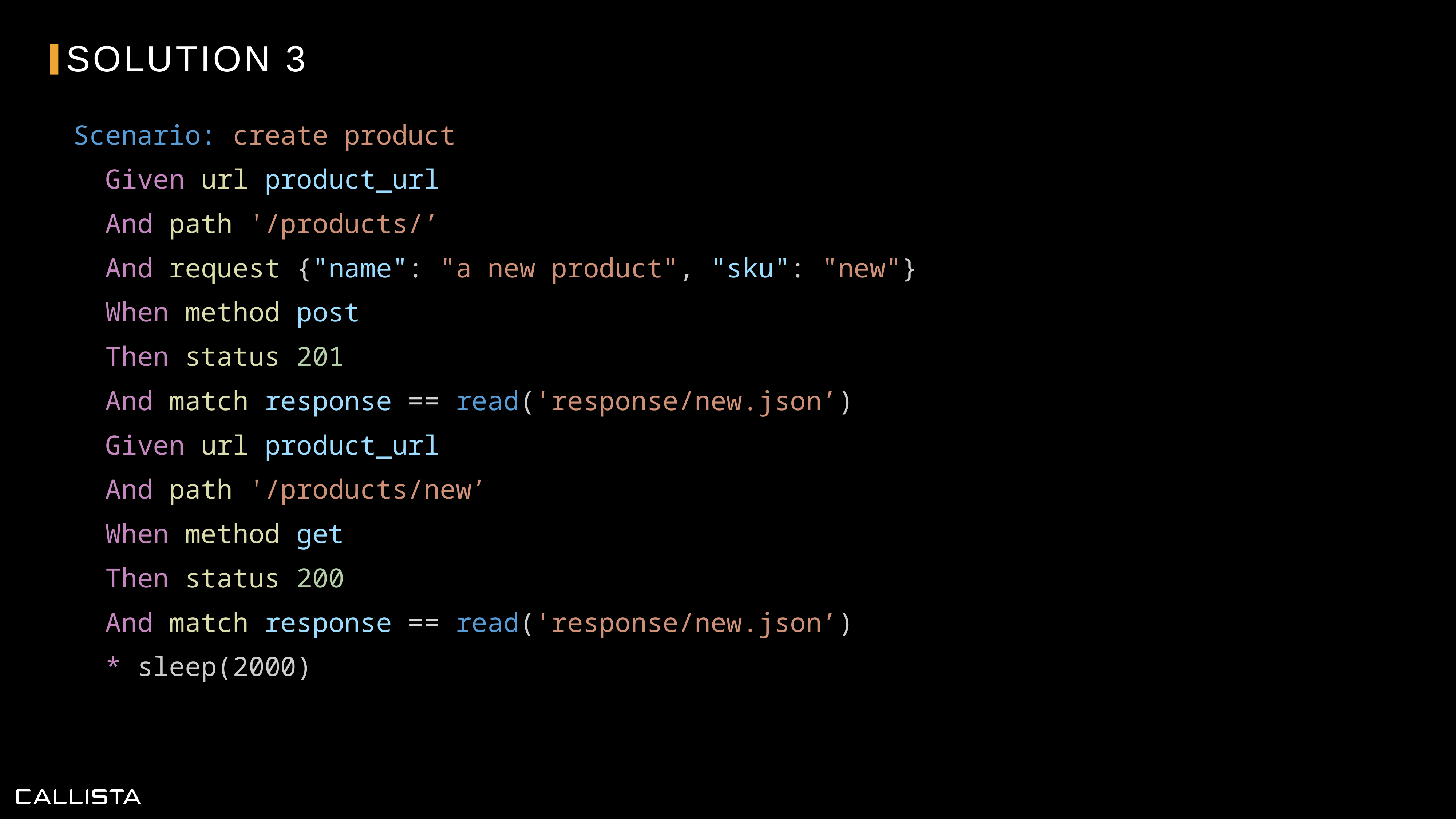

# Solution 3
Scenario: create product
  Given url product_url
  And path '/products/’
  And request {"name": "a new product", "sku": "new"}
  When method post
  Then status 201
  And match response == read('response/new.json’)
  Given url product_url
  And path '/products/new’
  When method get
  Then status 200
  And match response == read('response/new.json’)
  * sleep(2000)